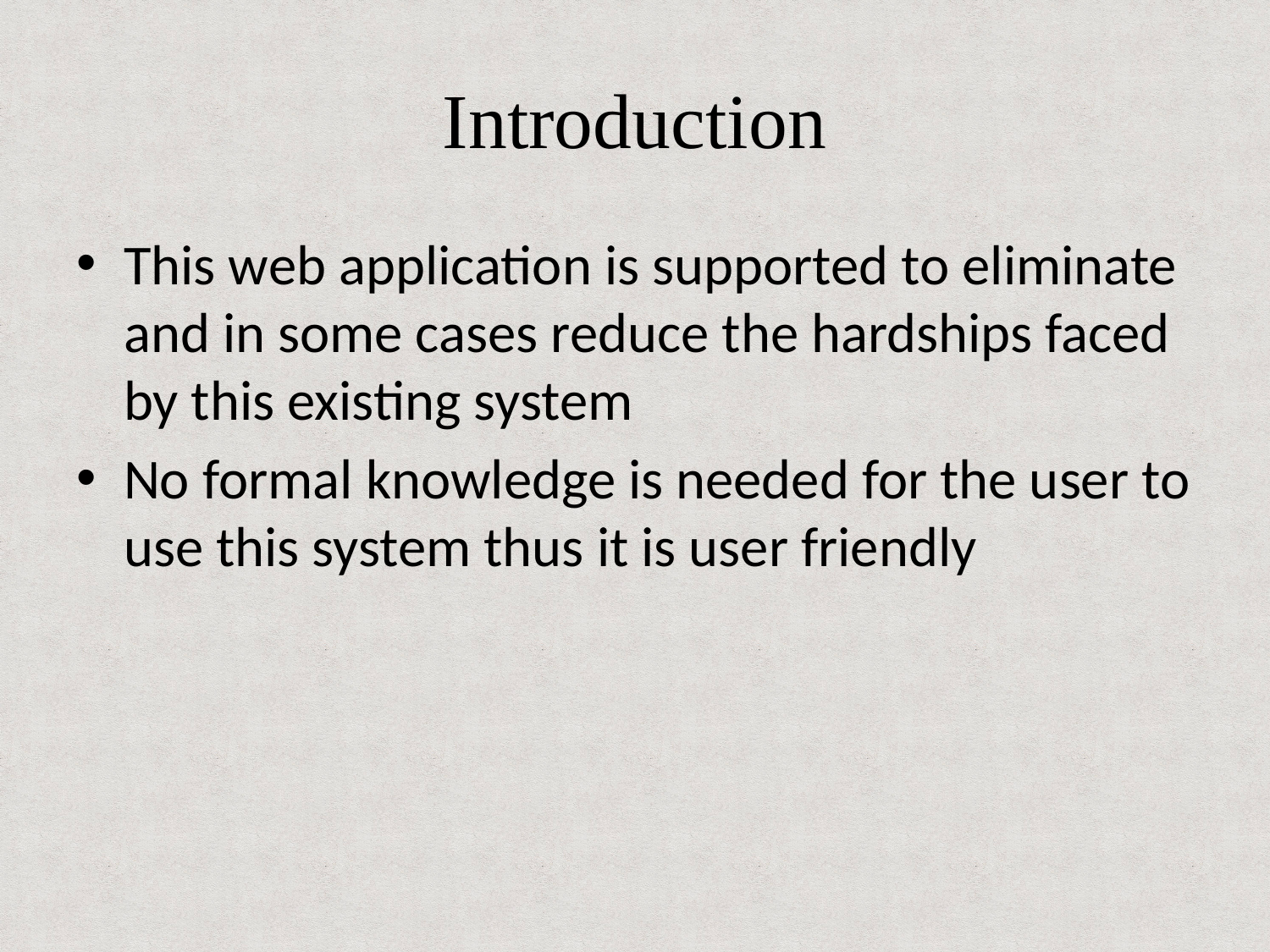

Introduction
This web application is supported to eliminate and in some cases reduce the hardships faced by this existing system
No formal knowledge is needed for the user to use this system thus it is user friendly